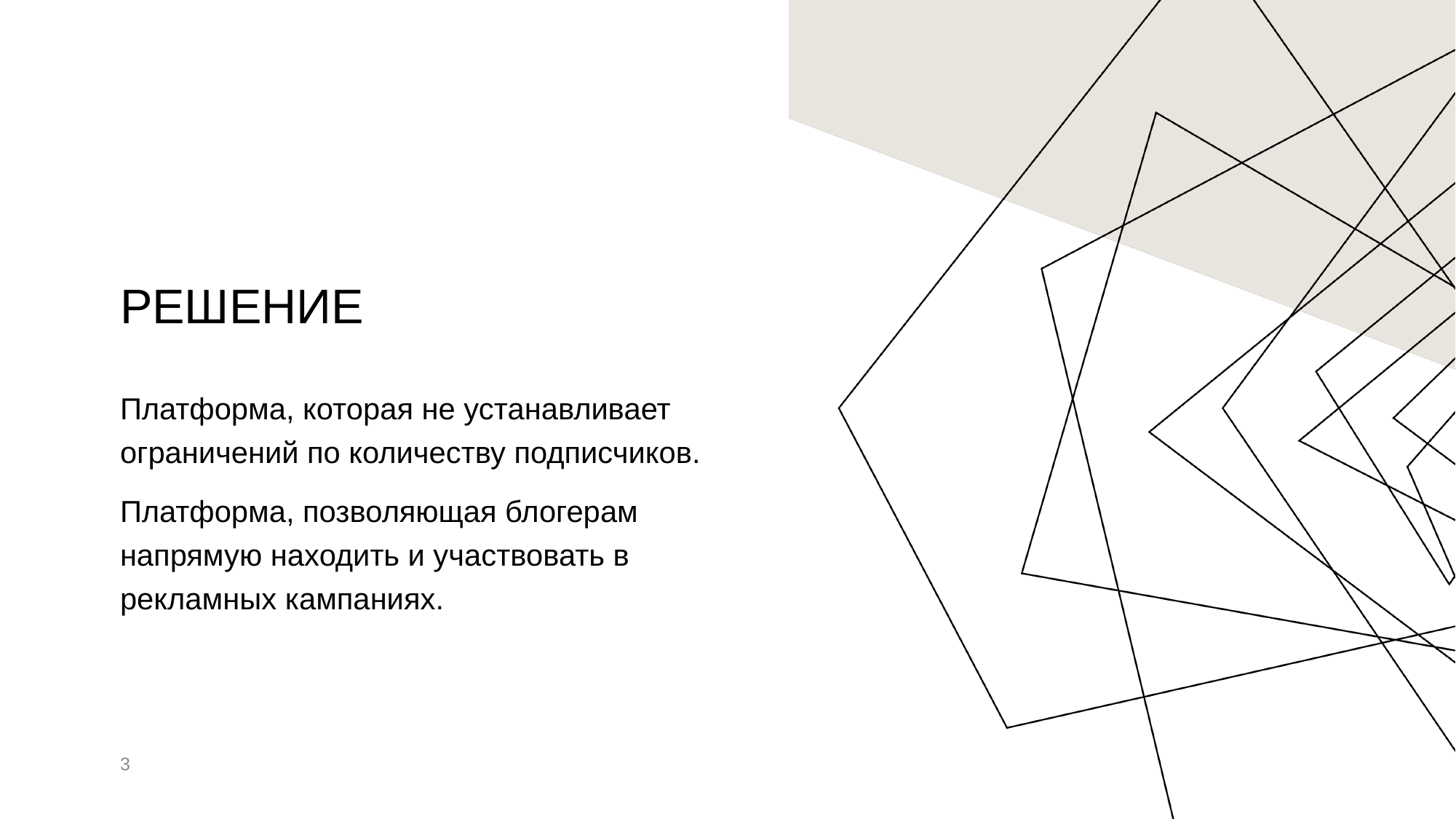

# решение
Платформа, которая не устанавливает ограничений по количеству подписчиков.
Платформа, позволяющая блогерам напрямую находить и участвовать в рекламных кампаниях.

3